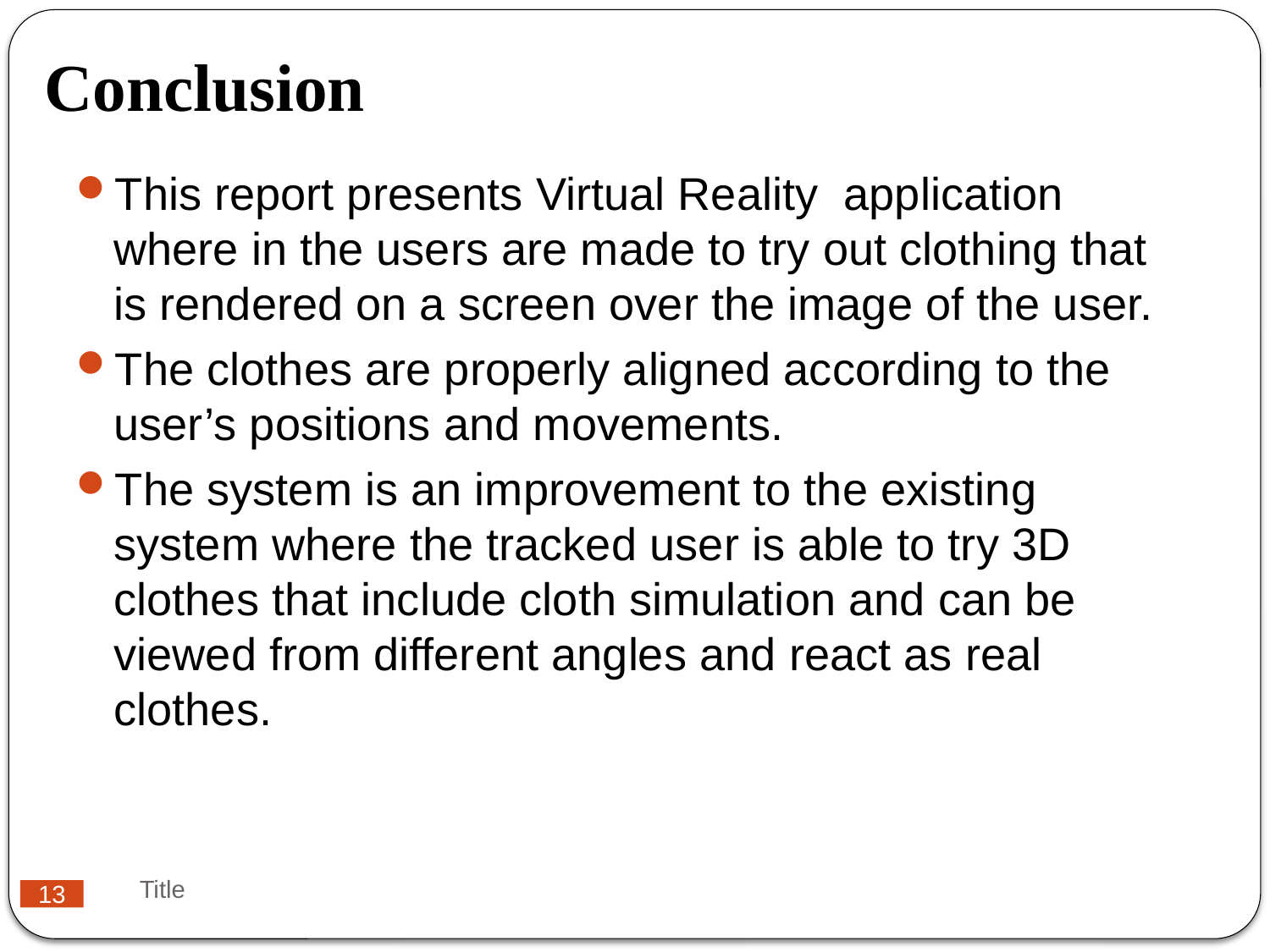

Conclusion
This report presents Virtual Reality  application where in the users are made to try out clothing that is rendered on a screen over the image of the user.
The clothes are properly aligned according to the user’s positions and movements.
The system is an improvement to the existing system where the tracked user is able to try 3D clothes that include cloth simulation and can be viewed from different angles and react as real clothes.
Title
13